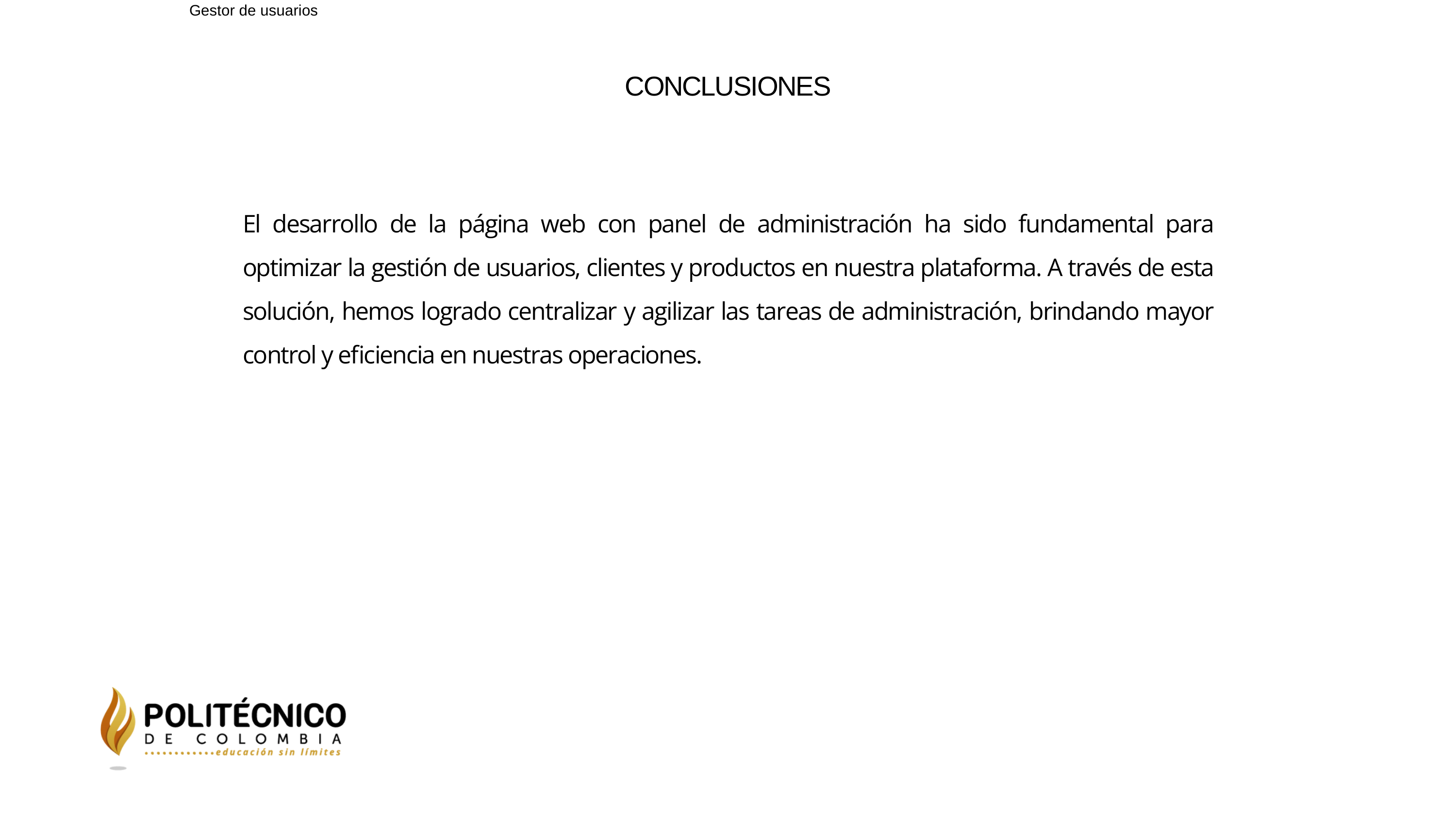

Gestor de usuarios
CONCLUSIONES
El desarrollo de la página web con panel de administración ha sido fundamental para optimizar la gestión de usuarios, clientes y productos en nuestra plataforma. A través de esta solución, hemos logrado centralizar y agilizar las tareas de administración, brindando mayor control y eficiencia en nuestras operaciones.